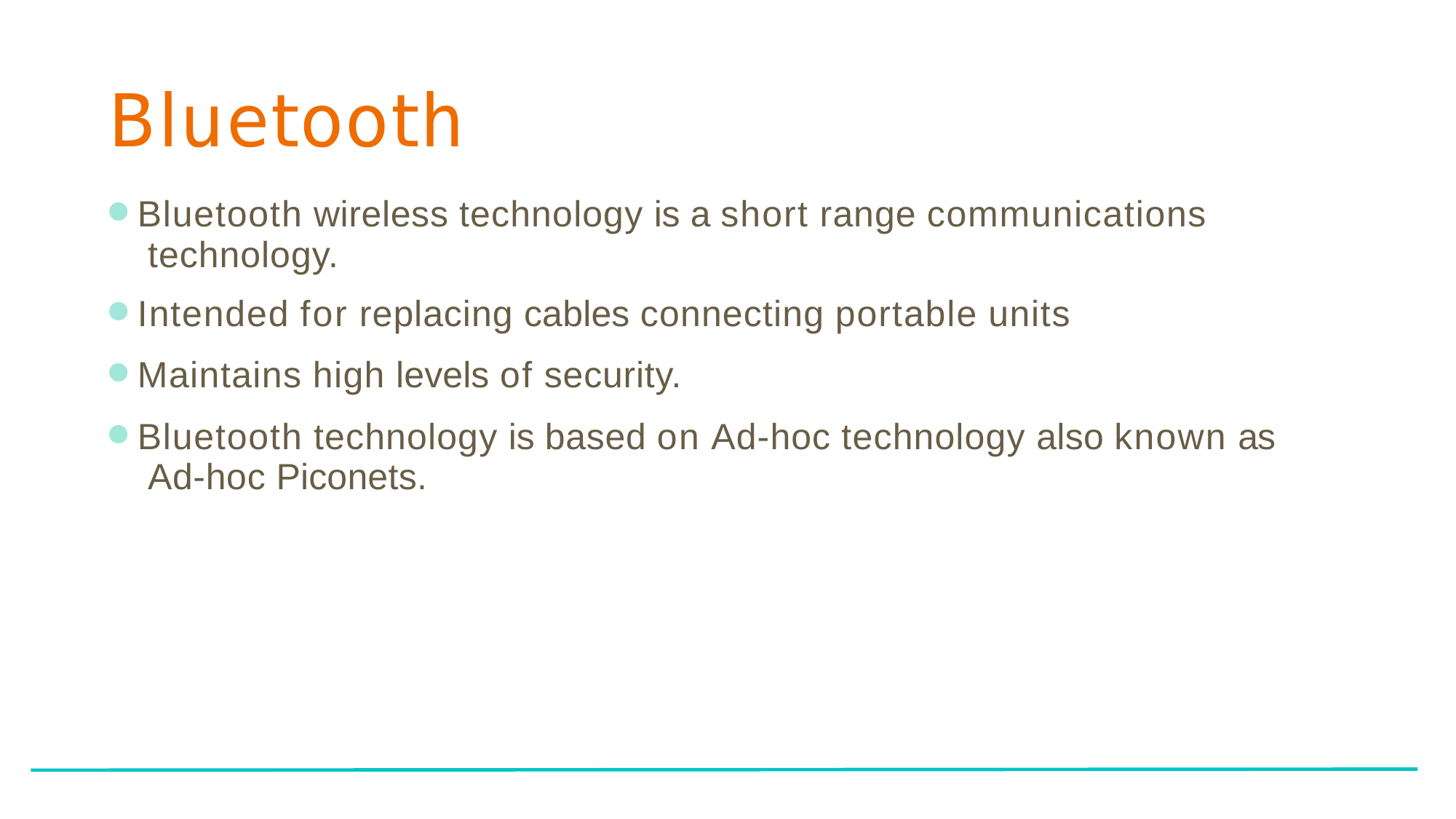

# Bluetooth
Bluetooth wireless technology is a short range communications  technology.
Intended for replacing cables connecting portable units
Maintains high levels of security.
Bluetooth technology is based on Ad‐hoc technology also known as  Ad‐hoc Piconets.